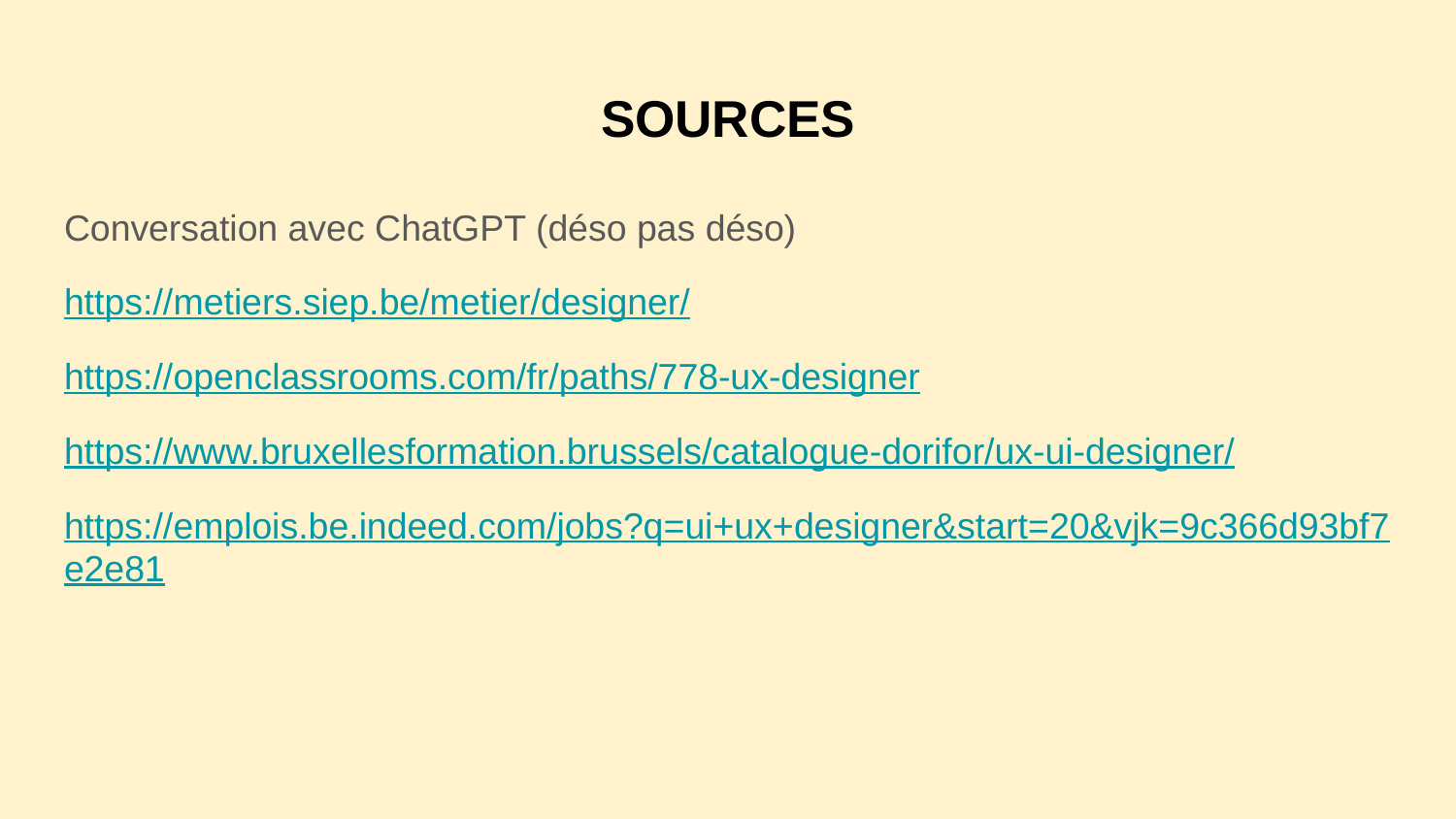

# SOURCES
Conversation avec ChatGPT (déso pas déso)
https://metiers.siep.be/metier/designer/
https://openclassrooms.com/fr/paths/778-ux-designer
https://www.bruxellesformation.brussels/catalogue-dorifor/ux-ui-designer/
https://emplois.be.indeed.com/jobs?q=ui+ux+designer&start=20&vjk=9c366d93bf7e2e81